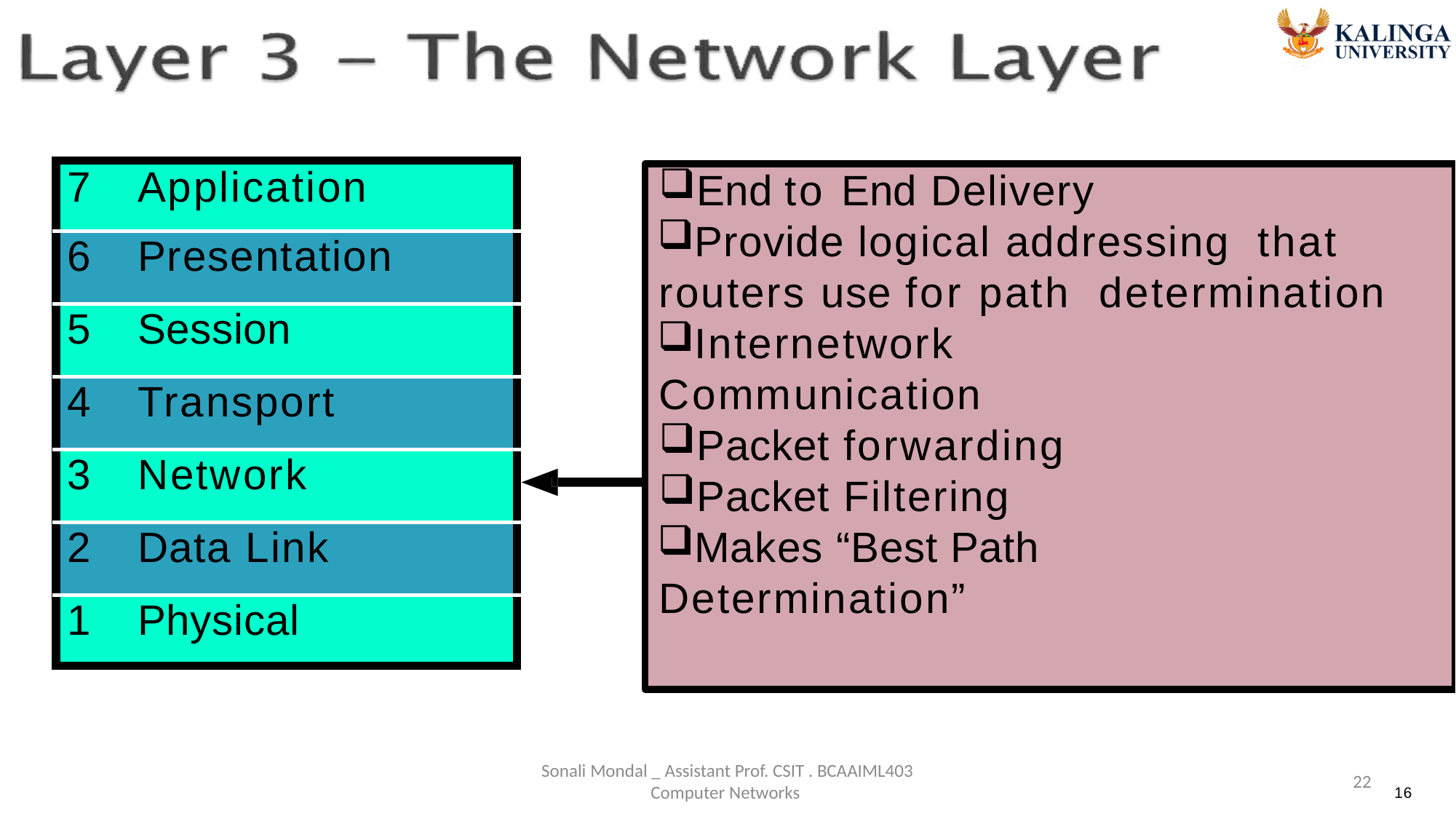

| 7 | Application |
| --- | --- |
| 6 | Presentation |
| 5 | Session |
| 4 | Transport |
| 3 | Network |
| 2 | Data Link |
| 1 | Physical |
End to End Delivery
Provide logical addressing  that routers use for path  determination
Internetwork  Communication
Packet forwarding
Packet Filtering
Makes “Best Path  Determination”

Sonali Mondal _ Assistant Prof. CSIT . BCAAIML403 Computer Networks
22
16